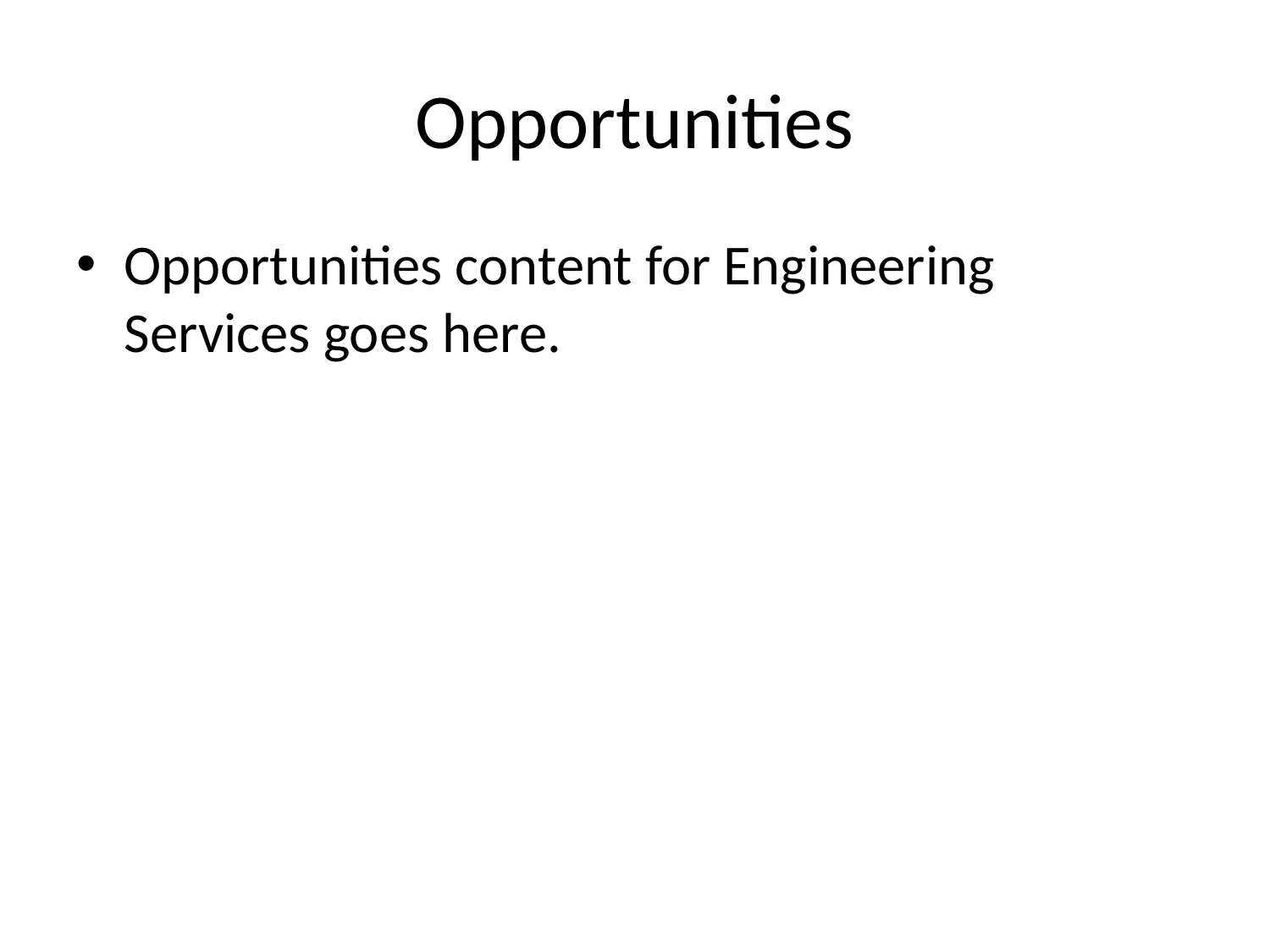

# Opportunities
Opportunities content for Engineering Services goes here.